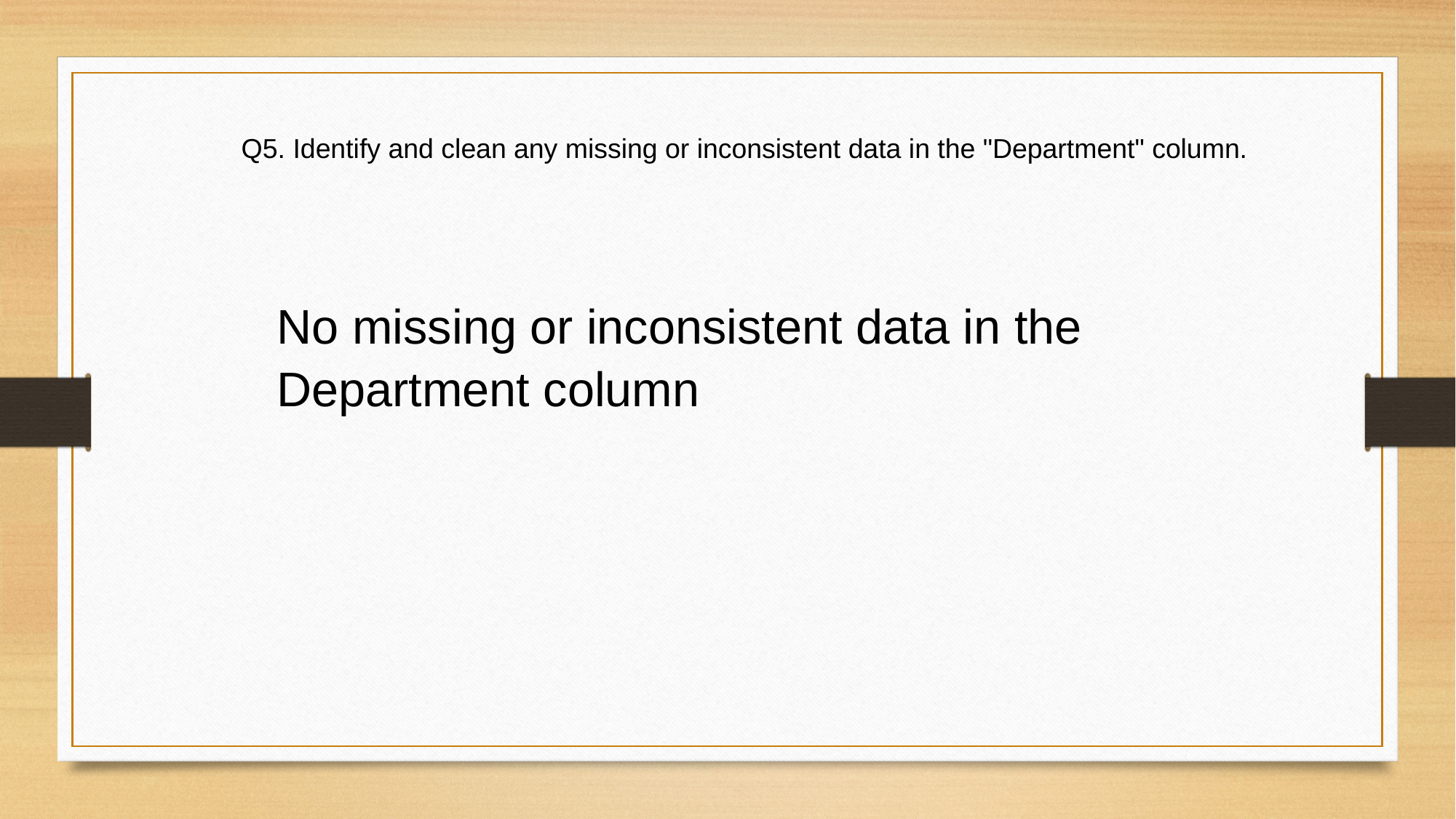

Q5. Identify and clean any missing or inconsistent data in the "Department" column.
No missing or inconsistent data in the Department column